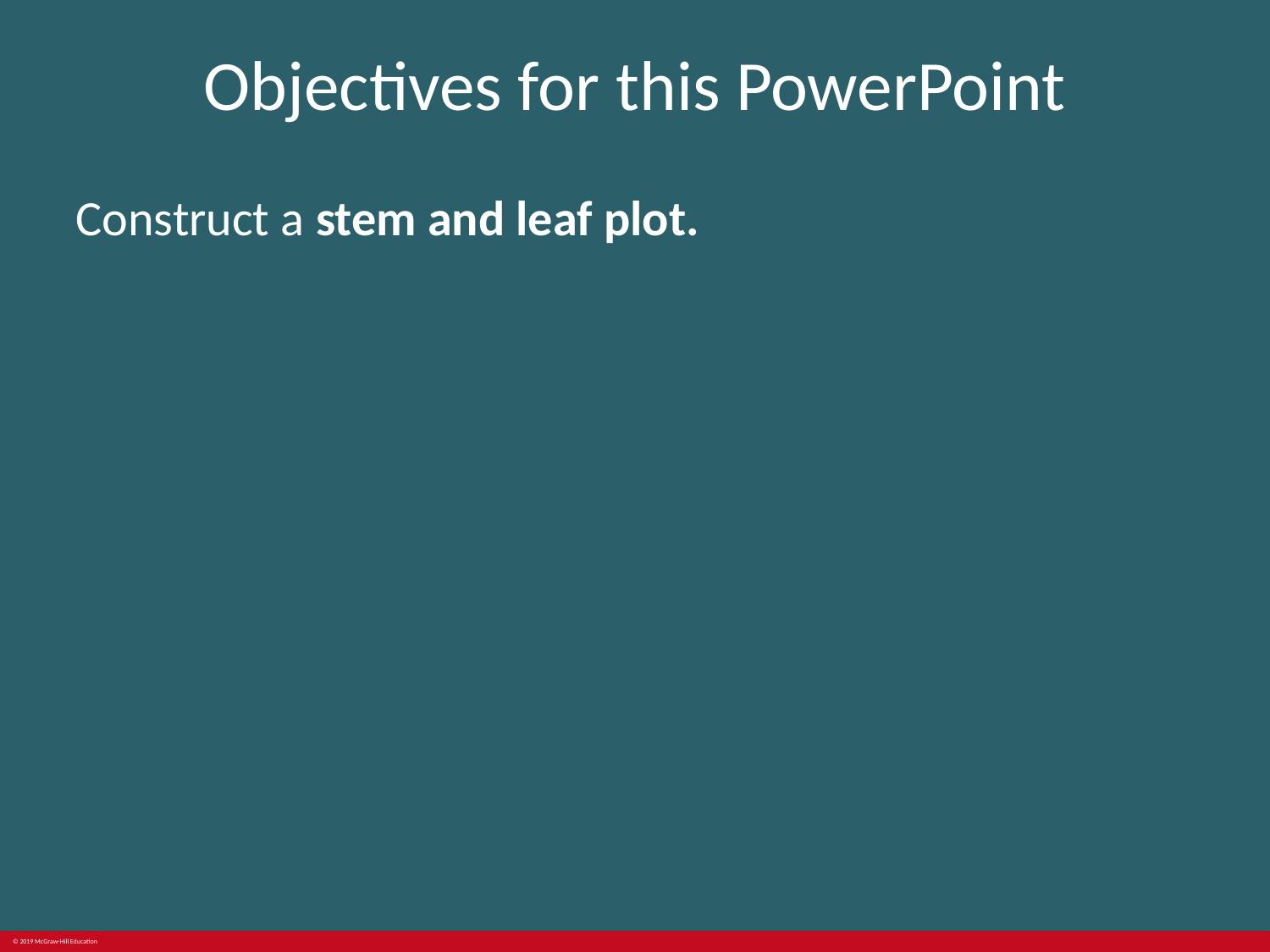

# Objectives for this PowerPoint
Construct a stem and leaf plot.